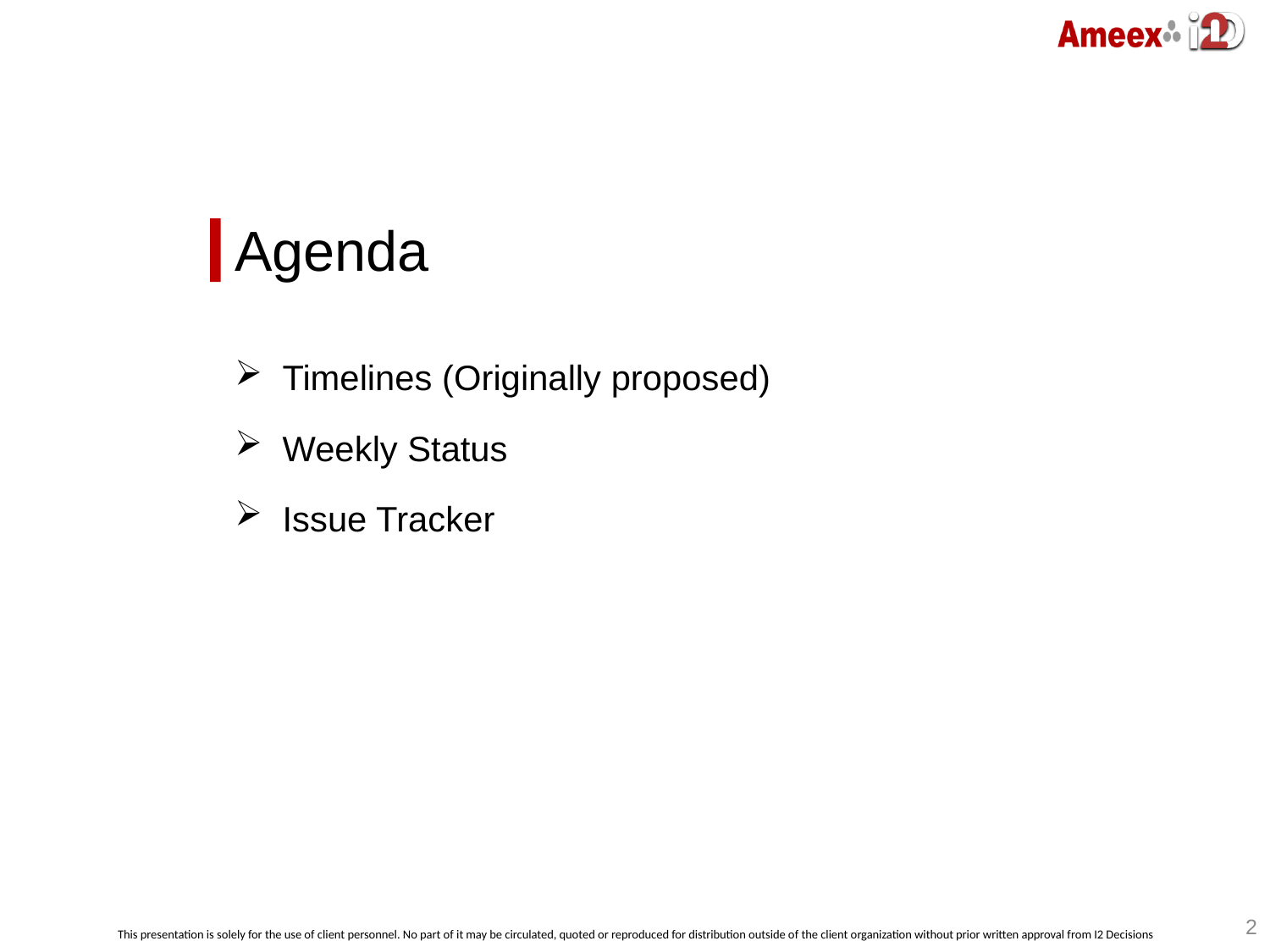

Agenda
Timelines (Originally proposed)
Weekly Status
Issue Tracker
2